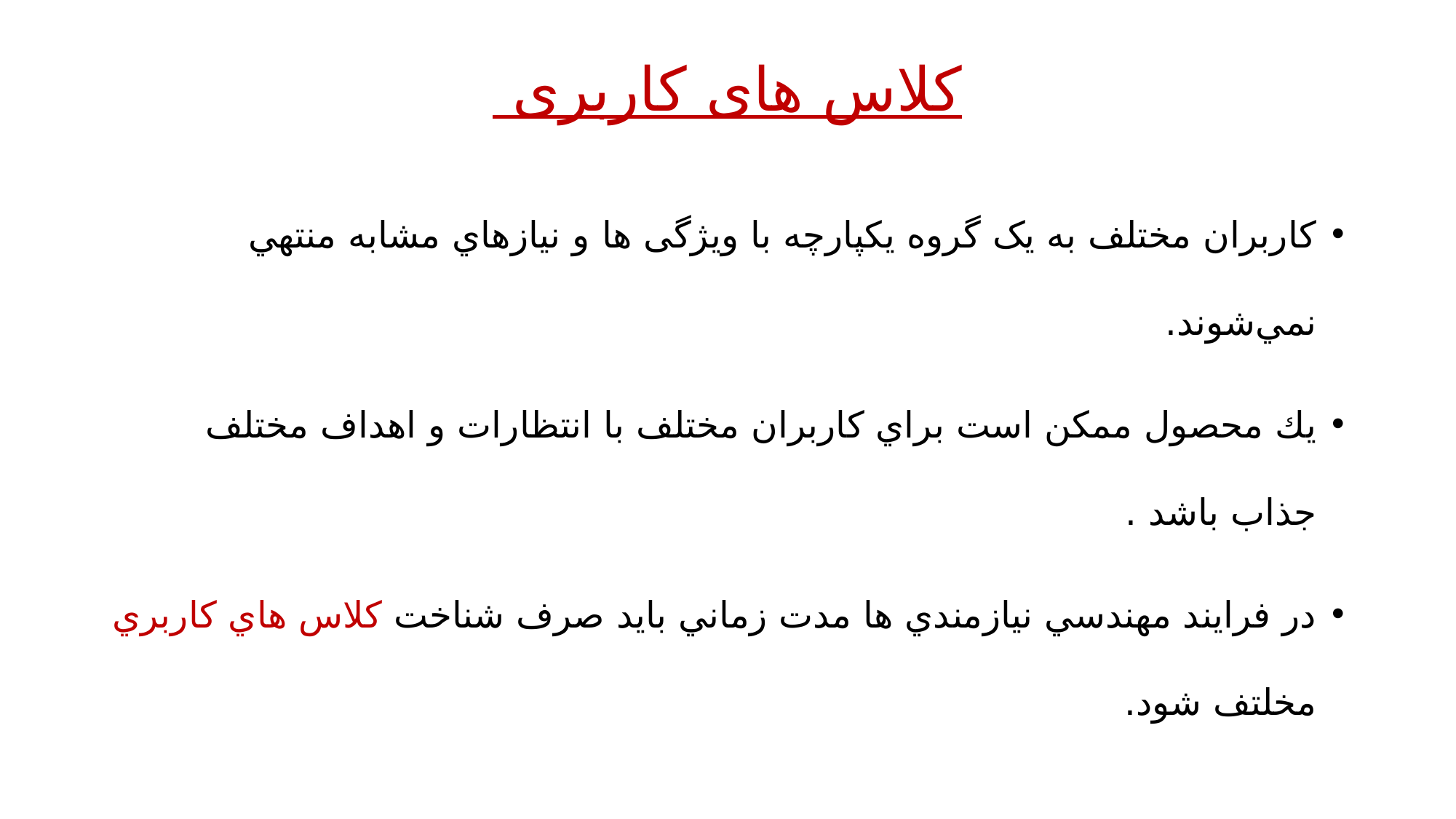

# کلاس های کاربری
کاربران مختلف به یک گروه یکپارچه با ویژگی ها و نيازهاي مشابه منتهي نمي‌شوند.
يك محصول ممكن است براي كاربران مختلف با انتظارات و اهداف مختلف جذاب باشد .
در فرايند مهندسي نيازمندي ها مدت زماني بايد صرف شناخت كلاس هاي كاربري مخلتف شود.